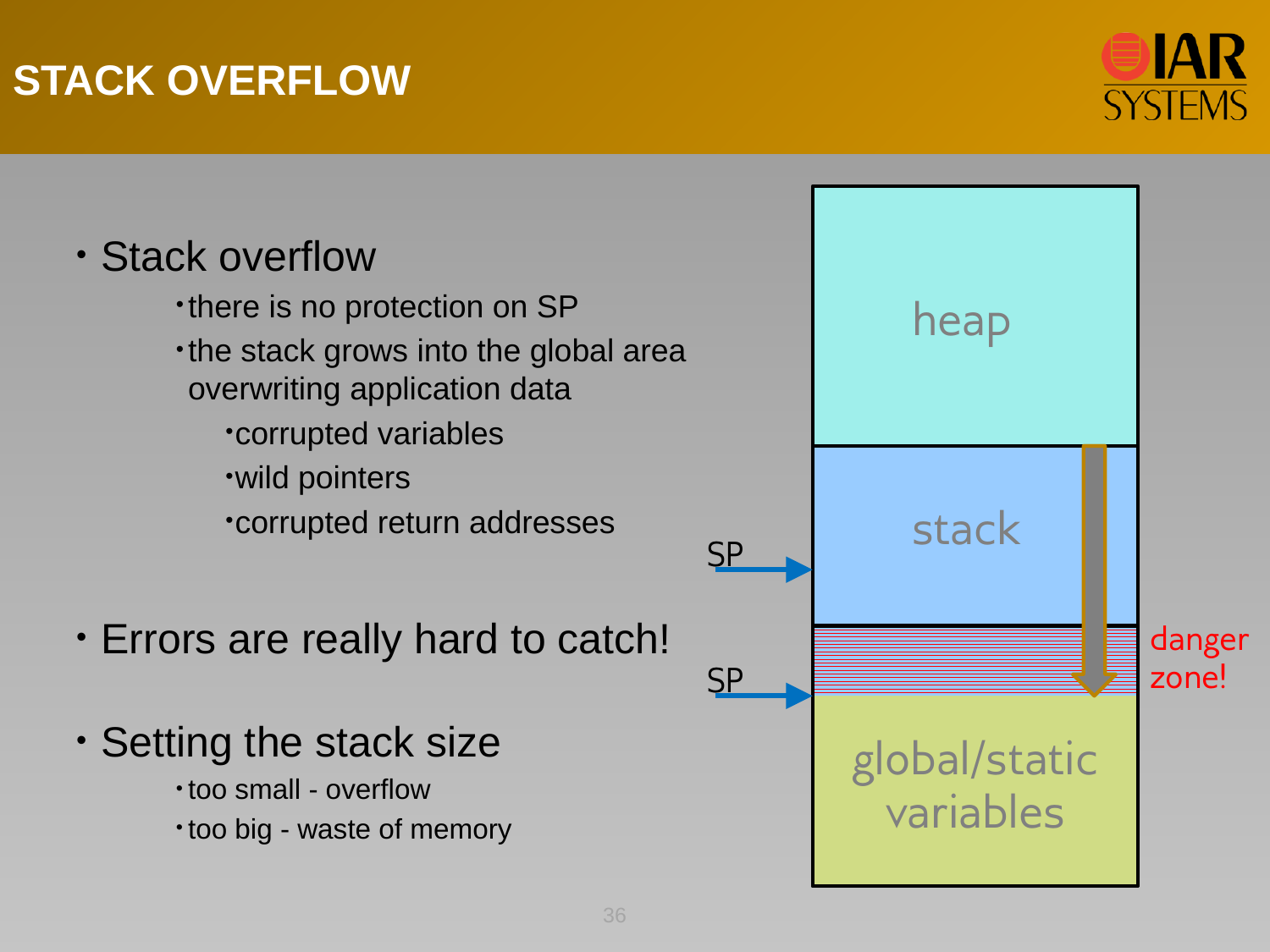

STACK OVERFLOW

heap

stack

global/static
variables

Stack overflow
there is no protection on SP
the stack grows into the global area overwriting application data
corrupted variables
wild pointers
corrupted return addresses

Errors are really hard to catch!

Setting the stack size
too small - overflow
too big - waste of memory

stack

danger zone!

SP
global/static
variables

SP
36